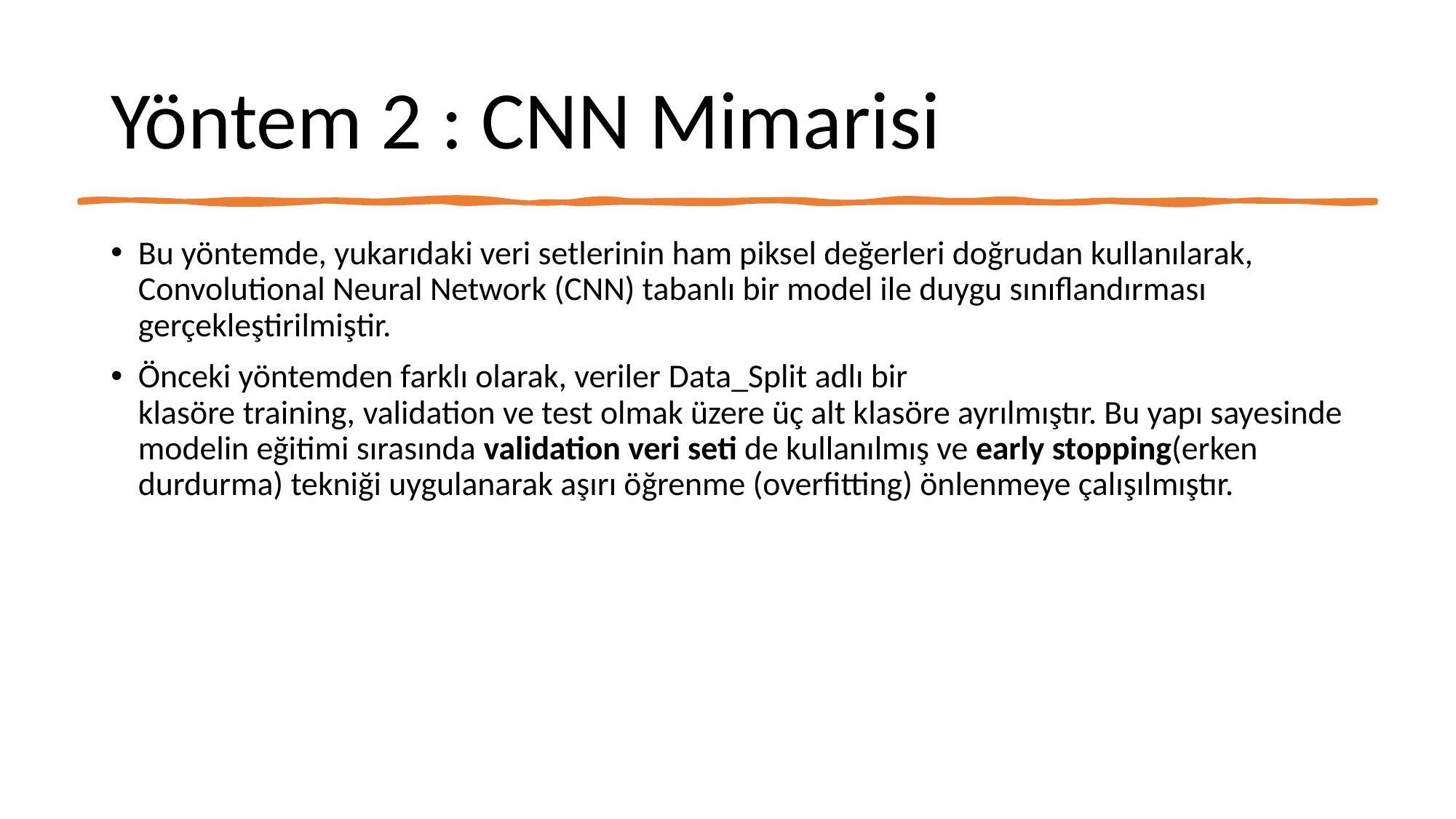

# Yöntem 2 : CNN Mimarisi

Bu yöntemde, yukarıdaki veri setlerinin ham piksel değerleri doğrudan kullanılarak, Convolutional Neural Network (CNN) tabanlı bir model ile duygu sınıflandırması gerçekleştirilmiştir.
Önceki yöntemden farklı olarak, veriler Data_Split adlı bir klasöre training, validation ve test olmak üzere üç alt klasöre ayrılmıştır. Bu yapı sayesinde modelin eğitimi sırasında validation veri seti de kullanılmış ve early stopping(erken durdurma) tekniği uygulanarak aşırı öğrenme (overfitting) önlenmeye çalışılmıştır.